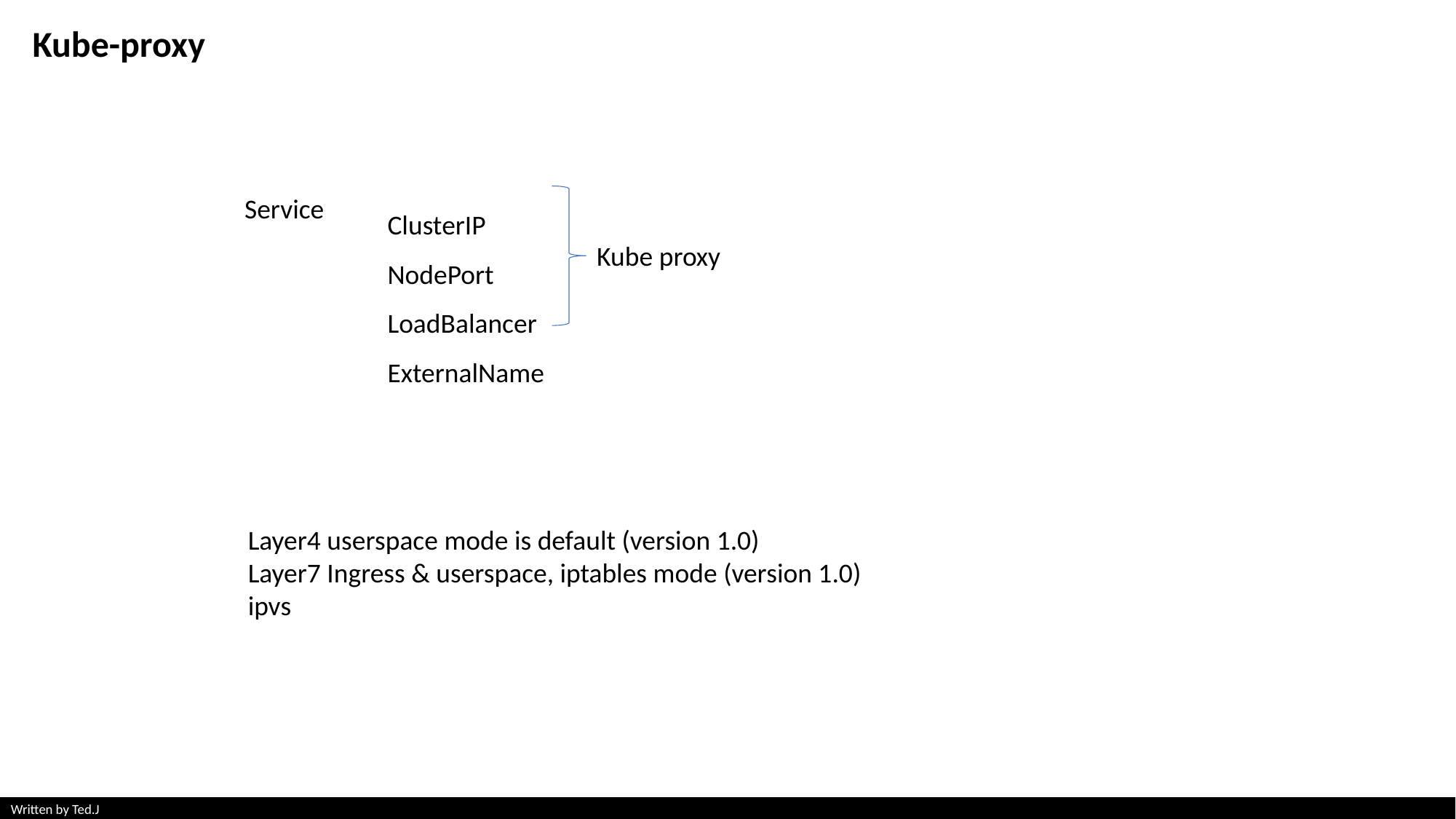

Kube-proxy

Service

ClusterIP
NodePort
LoadBalancer
ExternalName
Kube proxy
Layer4 userspace mode is default (version 1.0)
Layer7 Ingress & userspace, iptables mode (version 1.0)
ipvs